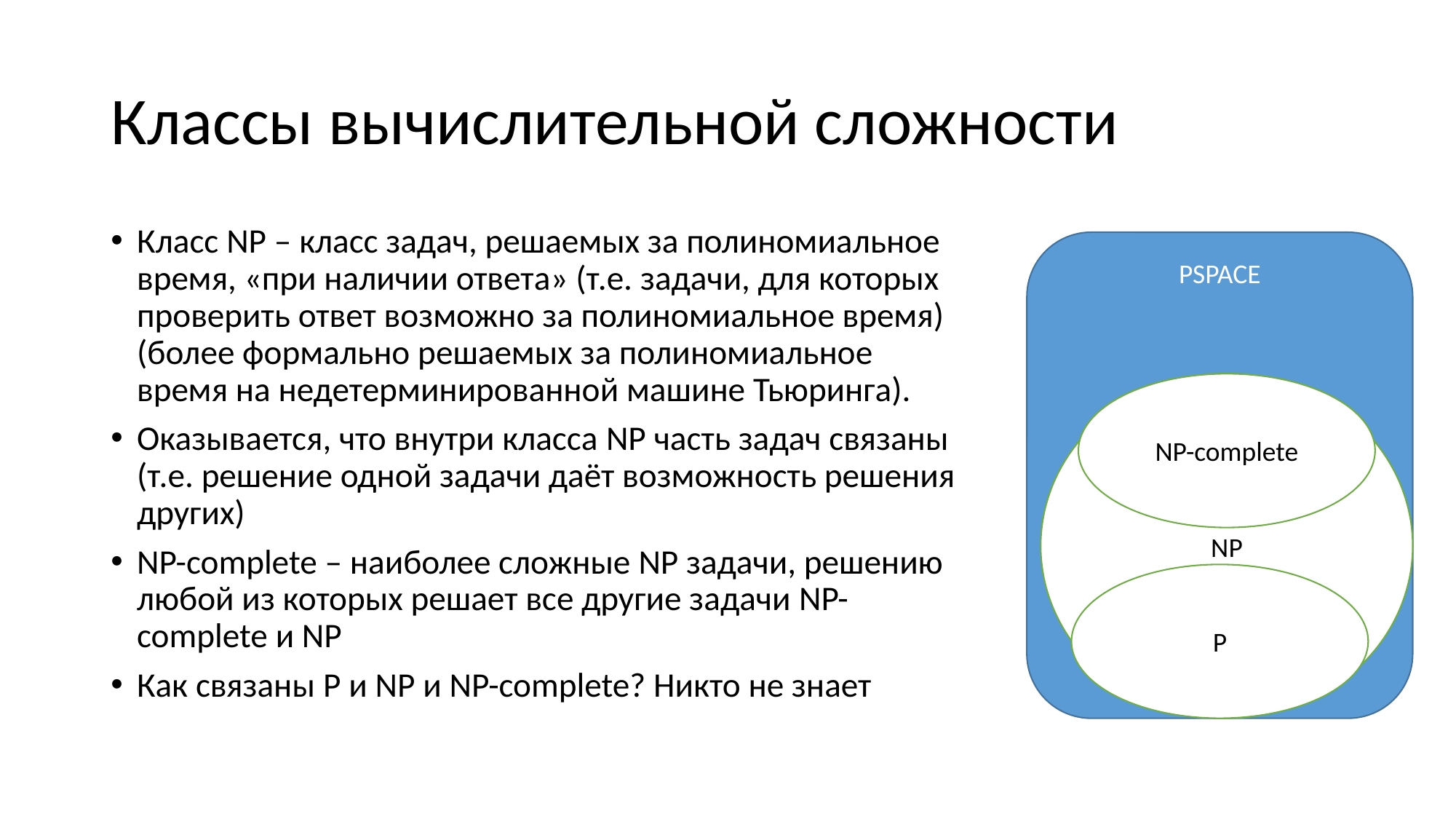

# Классы вычислительной сложности
Класс NP – класс задач, решаемых за полиномиальное время, «при наличии ответа» (т.е. задачи, для которых проверить ответ возможно за полиномиальное время) (более формально решаемых за полиномиальное время на недетерминированной машине Тьюринга).
Оказывается, что внутри класса NP часть задач связаны (т.е. решение одной задачи даёт возможность решения других)
NP-complete – наиболее сложные NP задачи, решению любой из которых решает все другие задачи NP-complete и NP
Как связаны P и NP и NP-complete? Никто не знает
PSPACE
NP
NP-complete
P